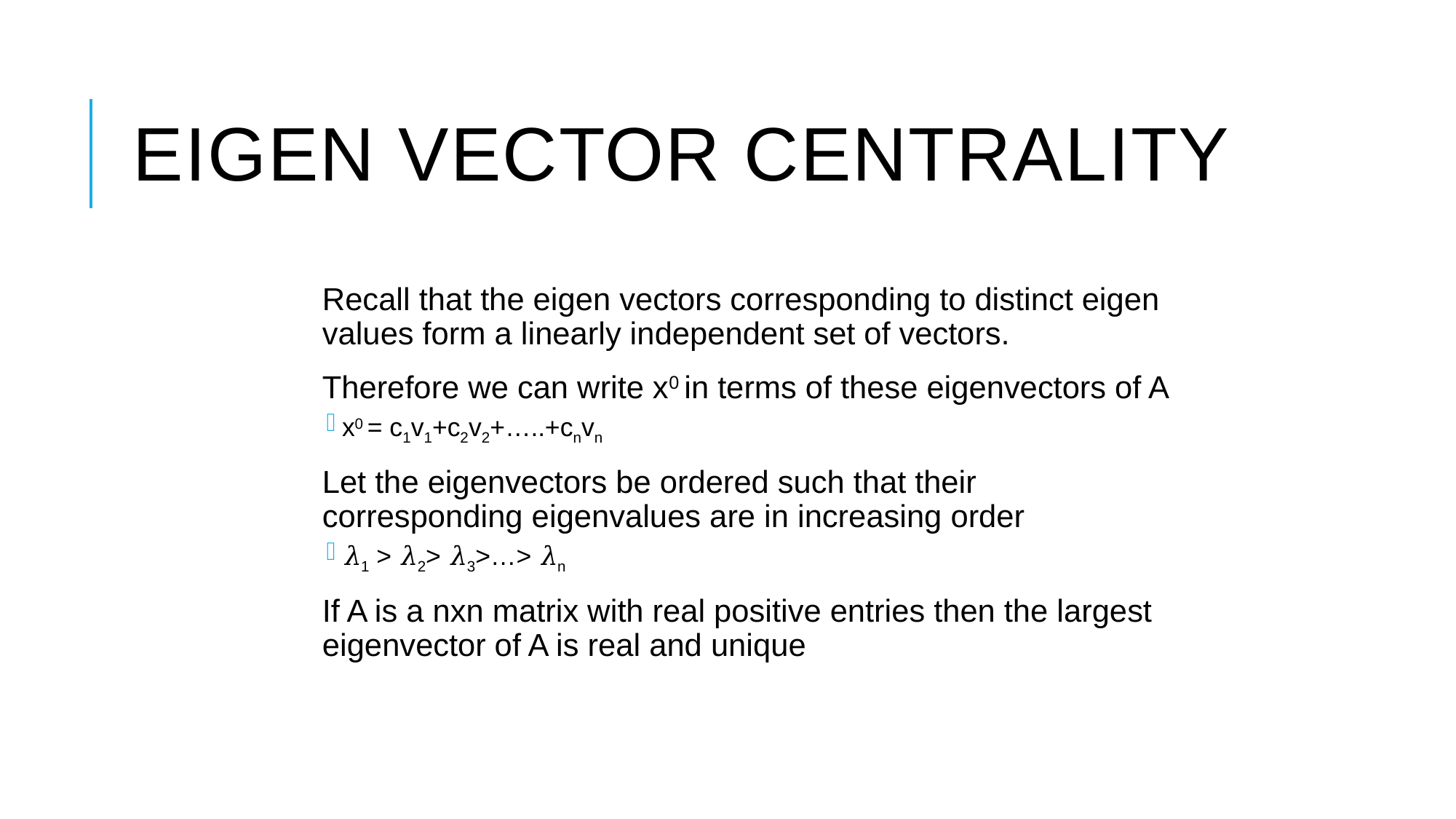

# Eigen Vector Centrality
Recall that the eigen vectors corresponding to distinct eigen values form a linearly independent set of vectors.
Therefore we can write x0 in terms of these eigenvectors of A
x0 = c1v1+c2v2+…..+cnvn
Let the eigenvectors be ordered such that their corresponding eigenvalues are in increasing order
𝜆1 > 𝜆2> 𝜆3>…> 𝜆n
If A is a nxn matrix with real positive entries then the largest eigenvector of A is real and unique